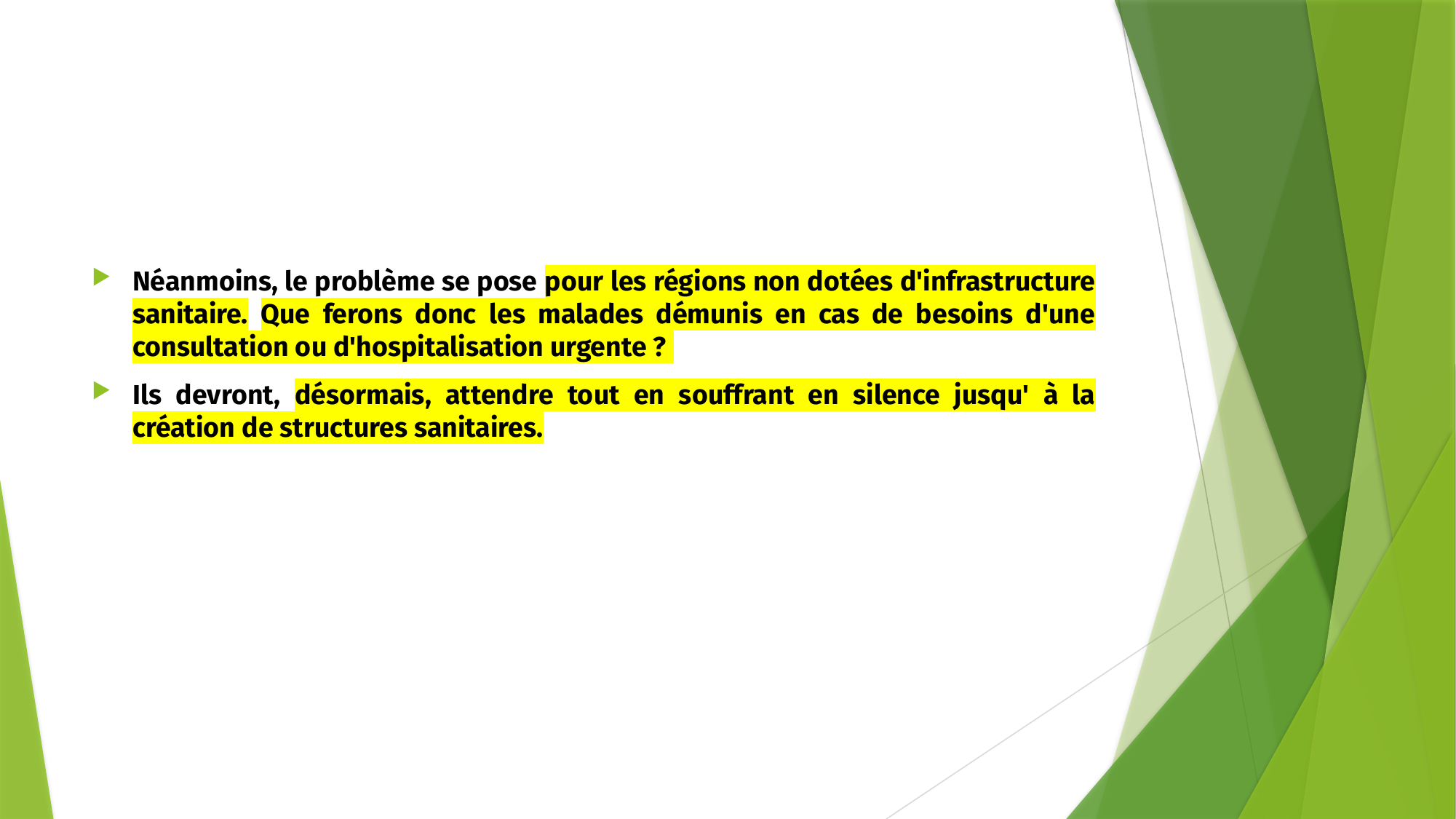

#
Néanmoins, le problème se pose pour les régions non dotées d'infrastructure sanitaire. Que ferons donc les malades démunis en cas de besoins d'une consultation ou d'hospitalisation urgente ?
Ils devront, désormais, attendre tout en souffrant en silence jusqu' à la création de structures sanitaires.